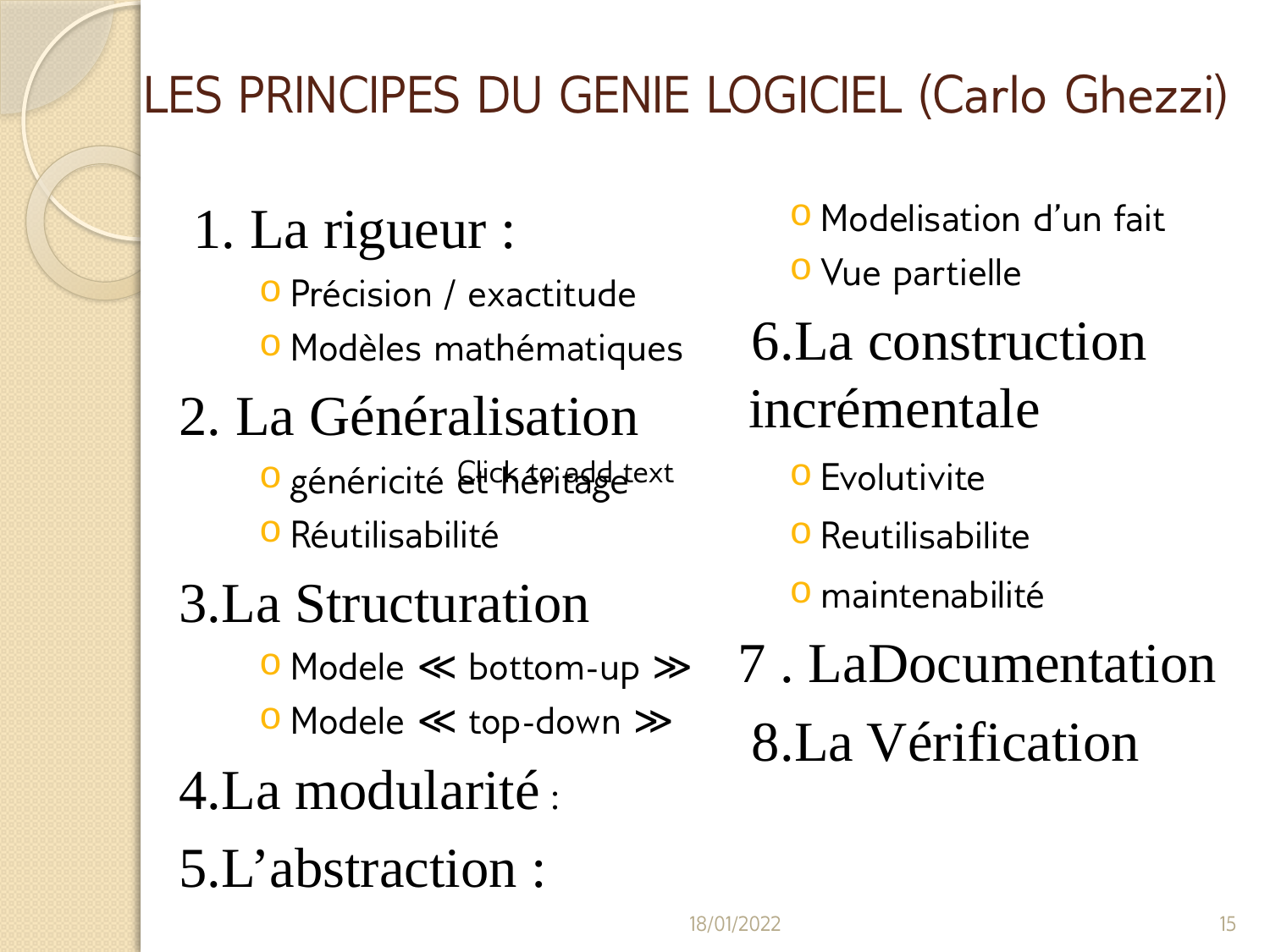

# LES PRINCIPES DU GENIE LOGICIEL (Carlo Ghezzi)
 1. La rigueur :
Précision / exactitude
Modèles mathématiques
2. La Généralisation
généricité et héritage
Réutilisabilité
3.La Structuration
Modele ≪ bottom-up ≫
Modele ≪ top-down ≫
4.La modularité :
5.L’abstraction :
Modelisation d’un fait
Vue partielle
   6.La construction incrémentale
Evolutivite
Reutilisabilite
maintenabilité
  7 . LaDocumentation
   8.La Vérification
Click to add text
18/01/2022

15